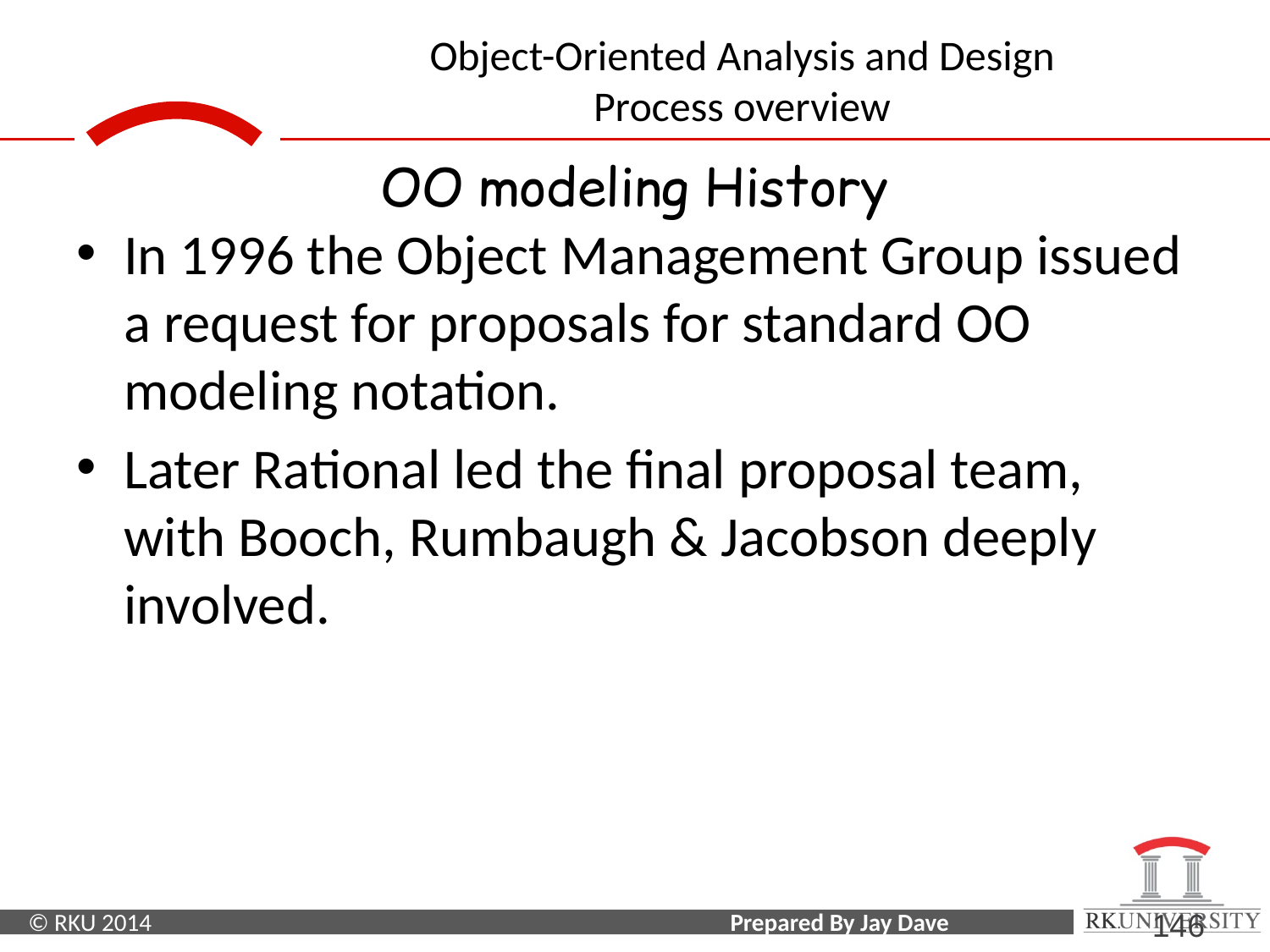

#
OO modeling History
In 1996 the Object Management Group issued a request for proposals for standard OO modeling notation.
Later Rational led the final proposal team, with Booch, Rumbaugh & Jacobson deeply involved.
146